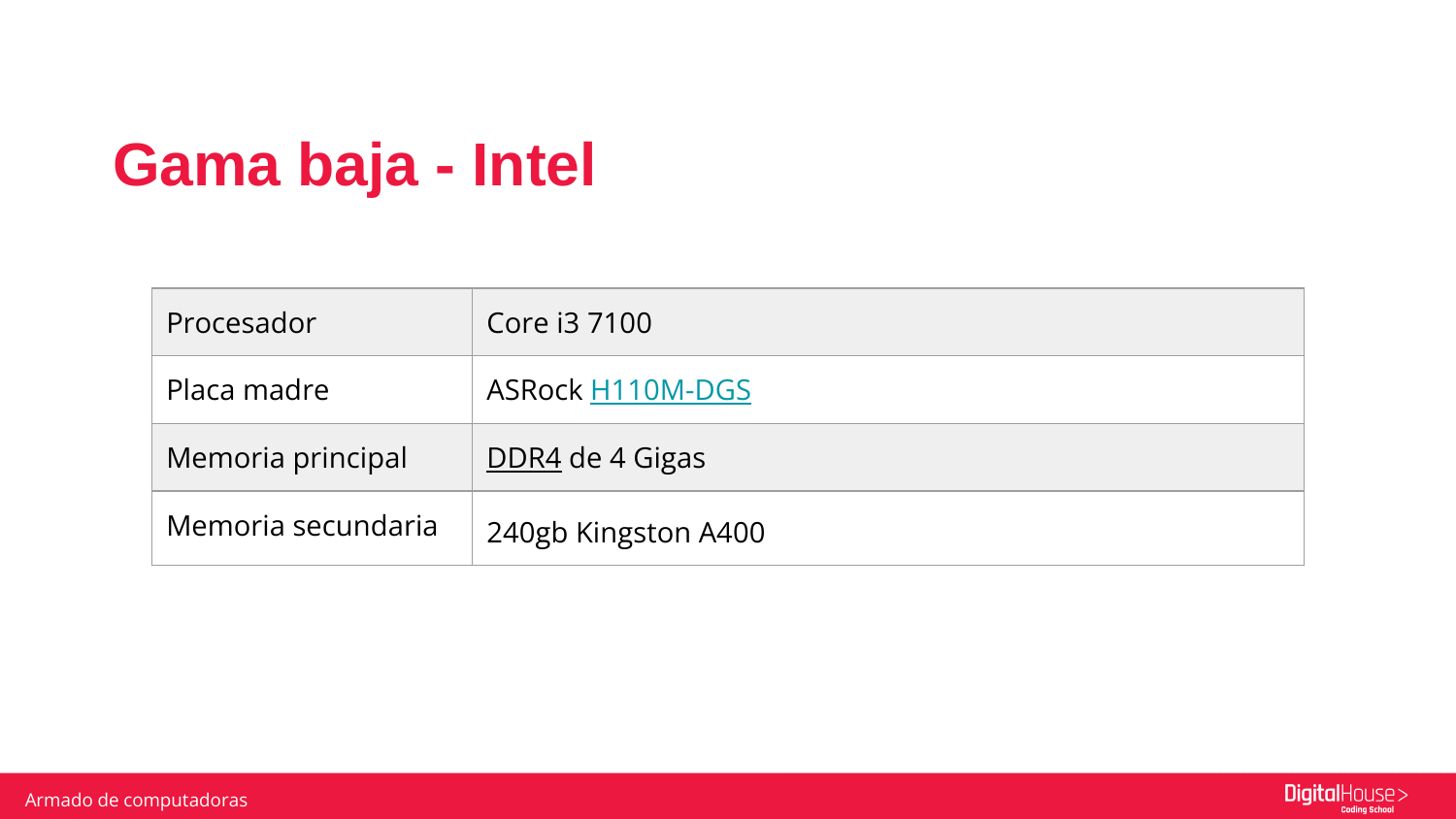

Gama baja - Intel

| Procesador | Core i3 7100 |
| --- | --- |
| Placa madre | ASRock H110M-DGS |
| Memoria principal | DDR4 de 4 Gigas |
| Memoria secundaria | 240gb Kingston A400 |